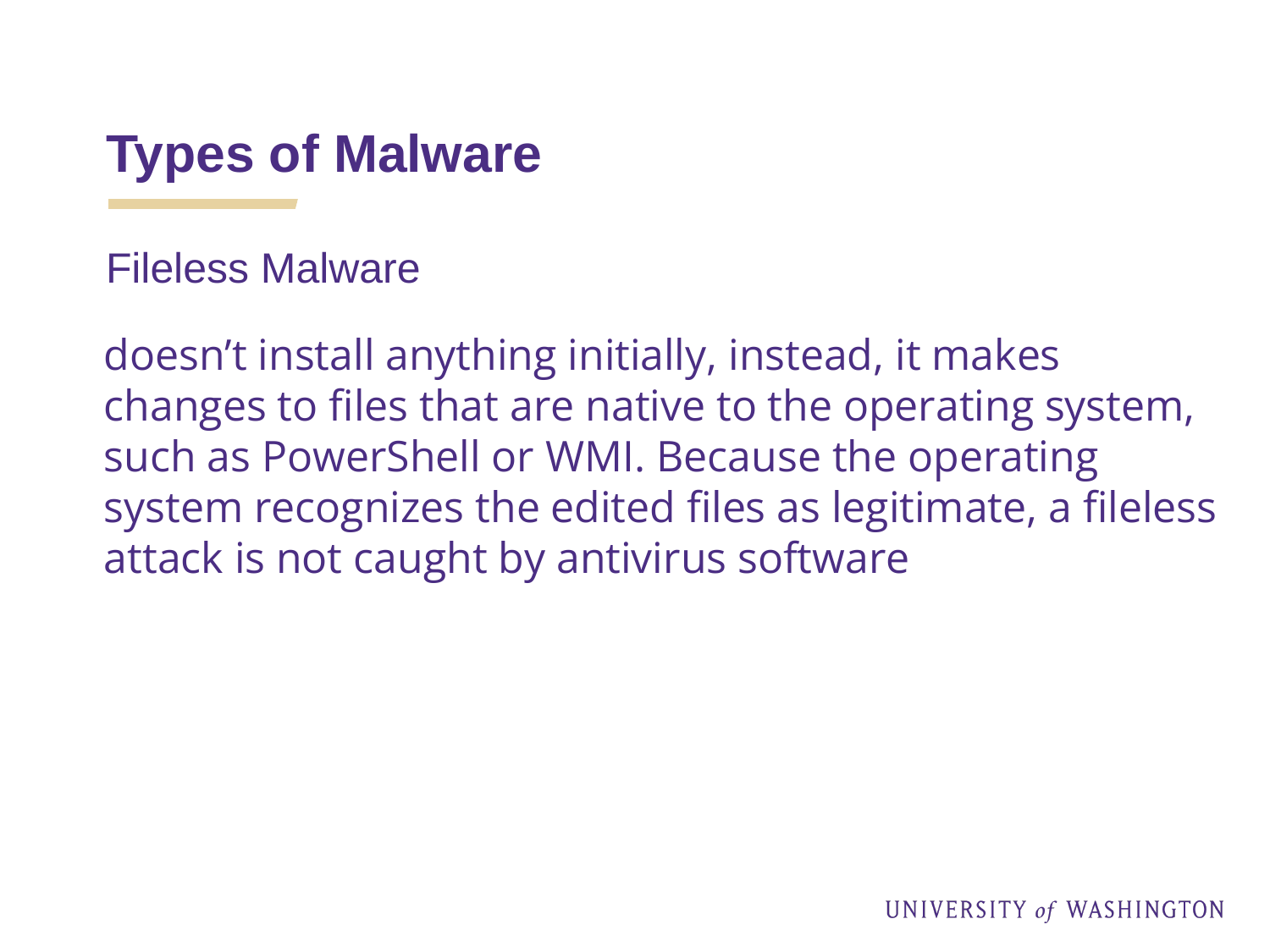

# Types of Malware
Fileless Malware
doesn’t install anything initially, instead, it makes changes to files that are native to the operating system, such as PowerShell or WMI. Because the operating system recognizes the edited files as legitimate, a fileless attack is not caught by antivirus software